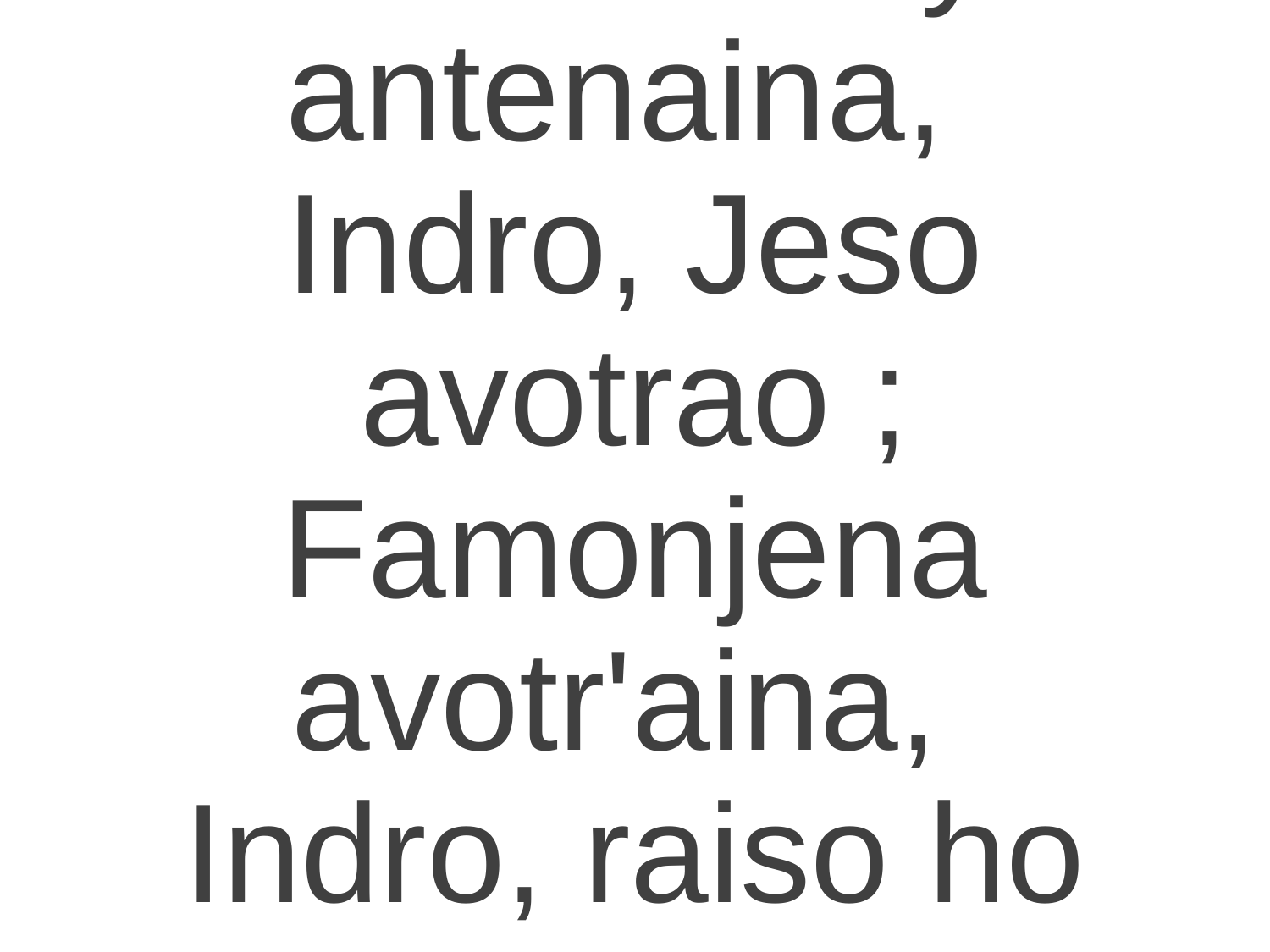

Mbola misy antenaina,
Indro, Jeso avotrao ;
Famonjena avotr'aina,
Indro, raiso ho anao.